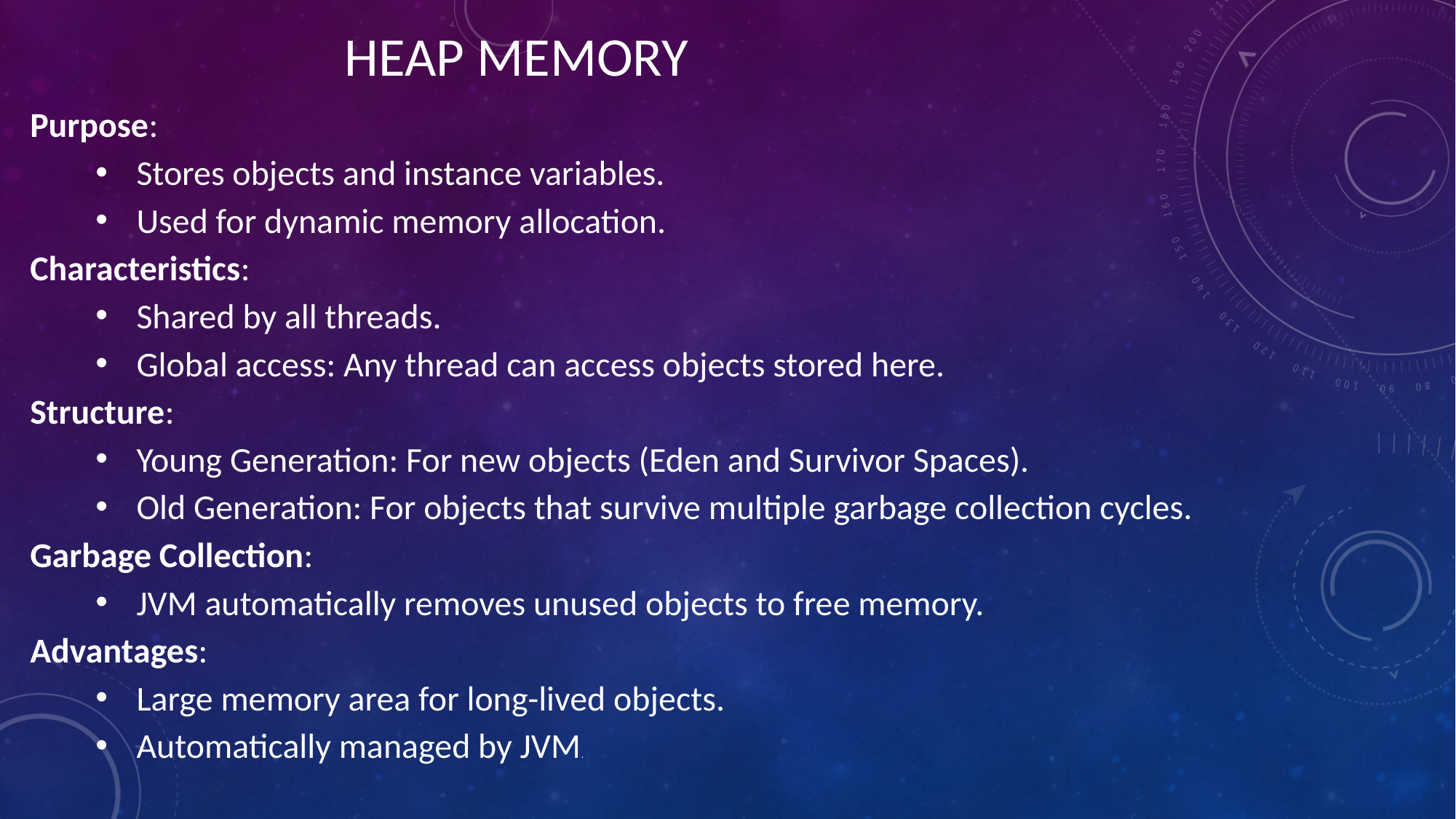

# Heap Memory
Purpose:
Stores objects and instance variables.
Used for dynamic memory allocation.
Characteristics:
Shared by all threads.
Global access: Any thread can access objects stored here.
Structure:
Young Generation: For new objects (Eden and Survivor Spaces).
Old Generation: For objects that survive multiple garbage collection cycles.
Garbage Collection:
JVM automatically removes unused objects to free memory.
Advantages:
Large memory area for long-lived objects.
Automatically managed by JVM.